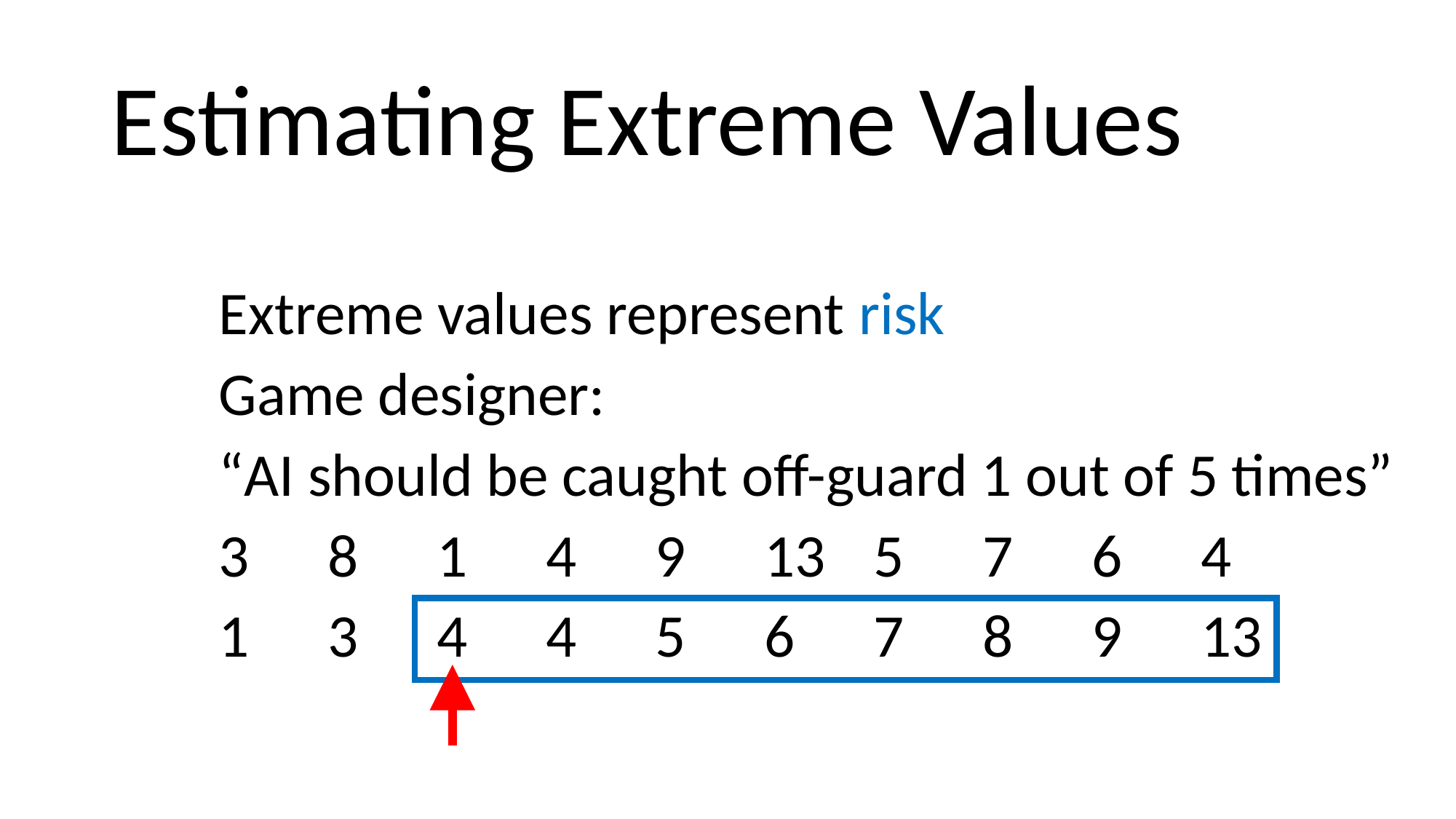

# Estimating Extreme Values
Extreme values represent risk
Game designer:
“AI should be caught off-guard 1 out of 5 times”
3	8	1	4	9	13	5	7	6	4
1	3	4	4	5	6	7	8	9	13